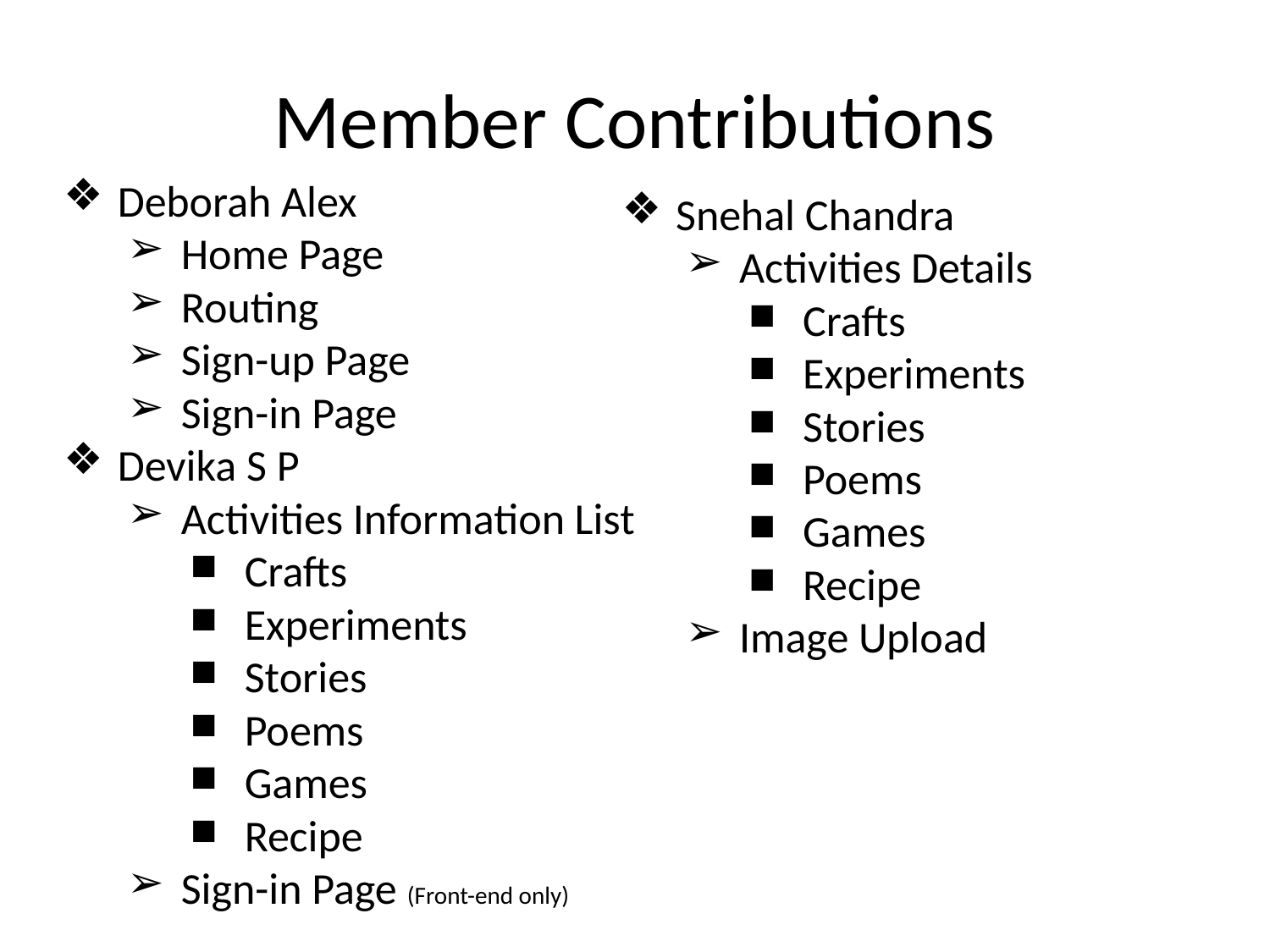

# Member Contributions
Deborah Alex
Home Page
Routing
Sign-up Page
Sign-in Page
Devika S P
Activities Information List
Crafts
Experiments
Stories
Poems
Games
Recipe
Sign-in Page (Front-end only)

Snehal Chandra
Activities Details
Crafts
Experiments
Stories
Poems
Games
Recipe
Image Upload